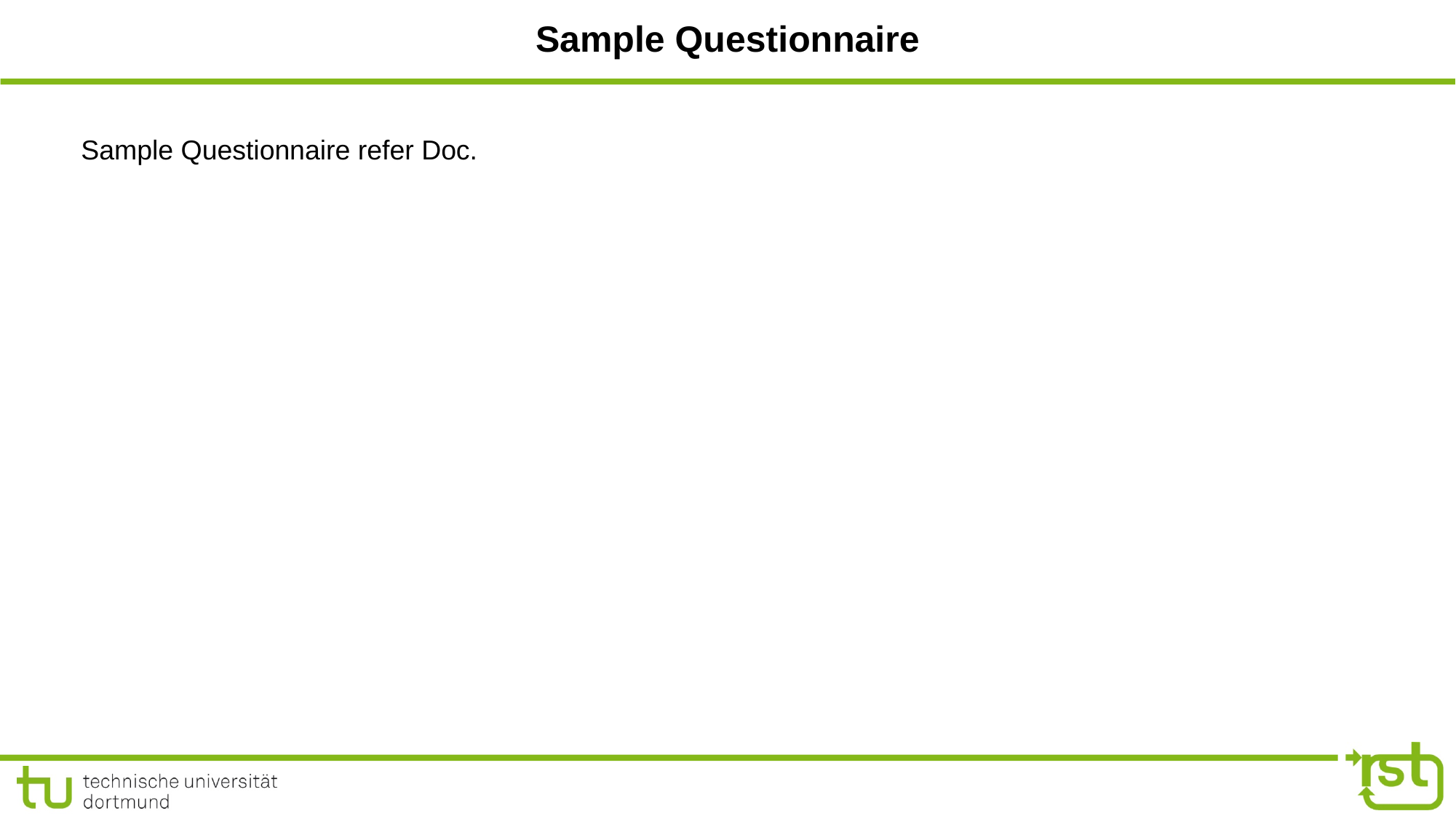

# Sample Questionnaire

Sample Questionnaire refer Doc.